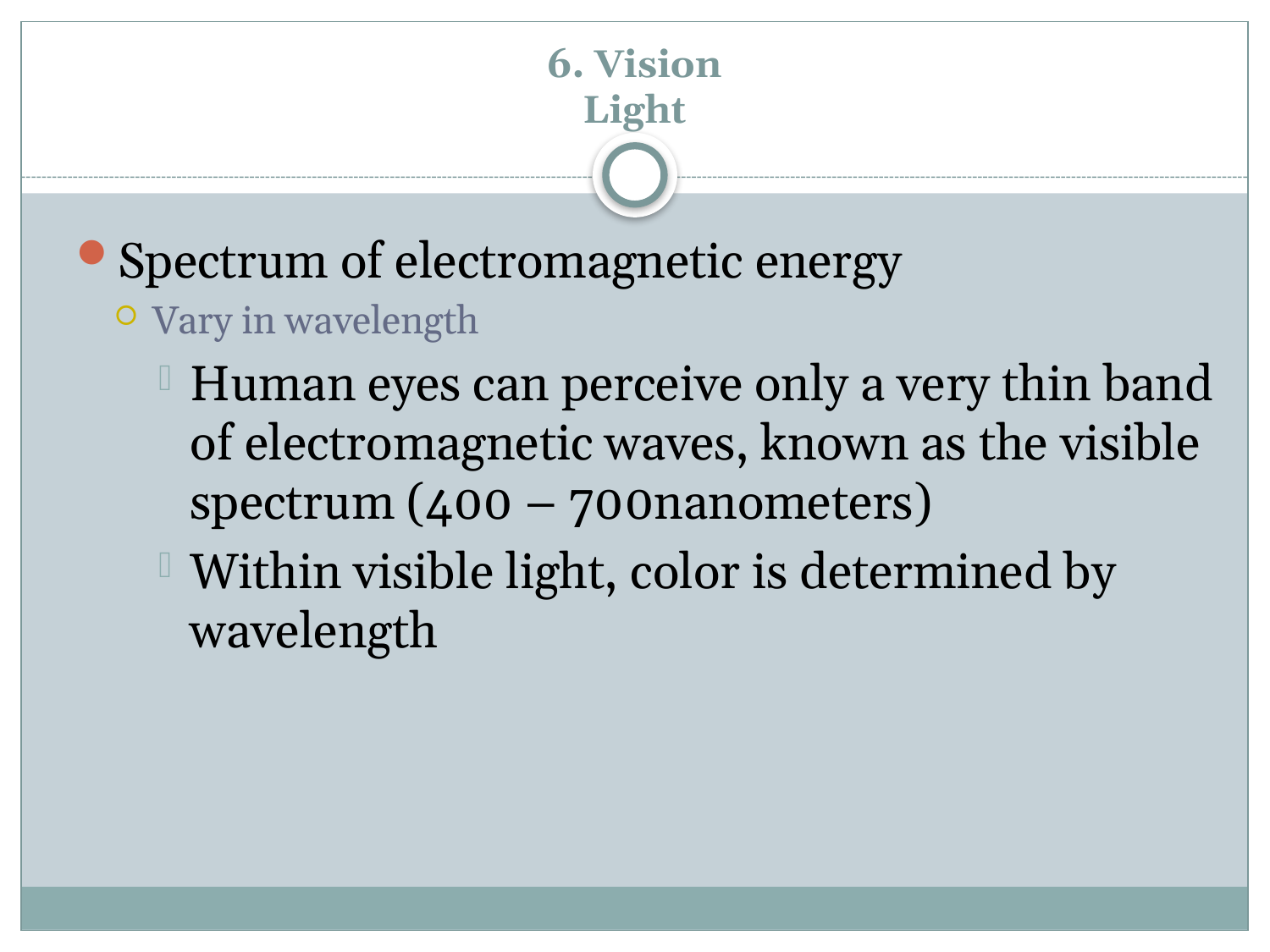

# 6. Vision Light
Spectrum of electromagnetic energy
Vary in wavelength
Human eyes can perceive only a very thin band of electromagnetic waves, known as the visible spectrum (400 – 700nanometers)
Within visible light, color is determined by wavelength